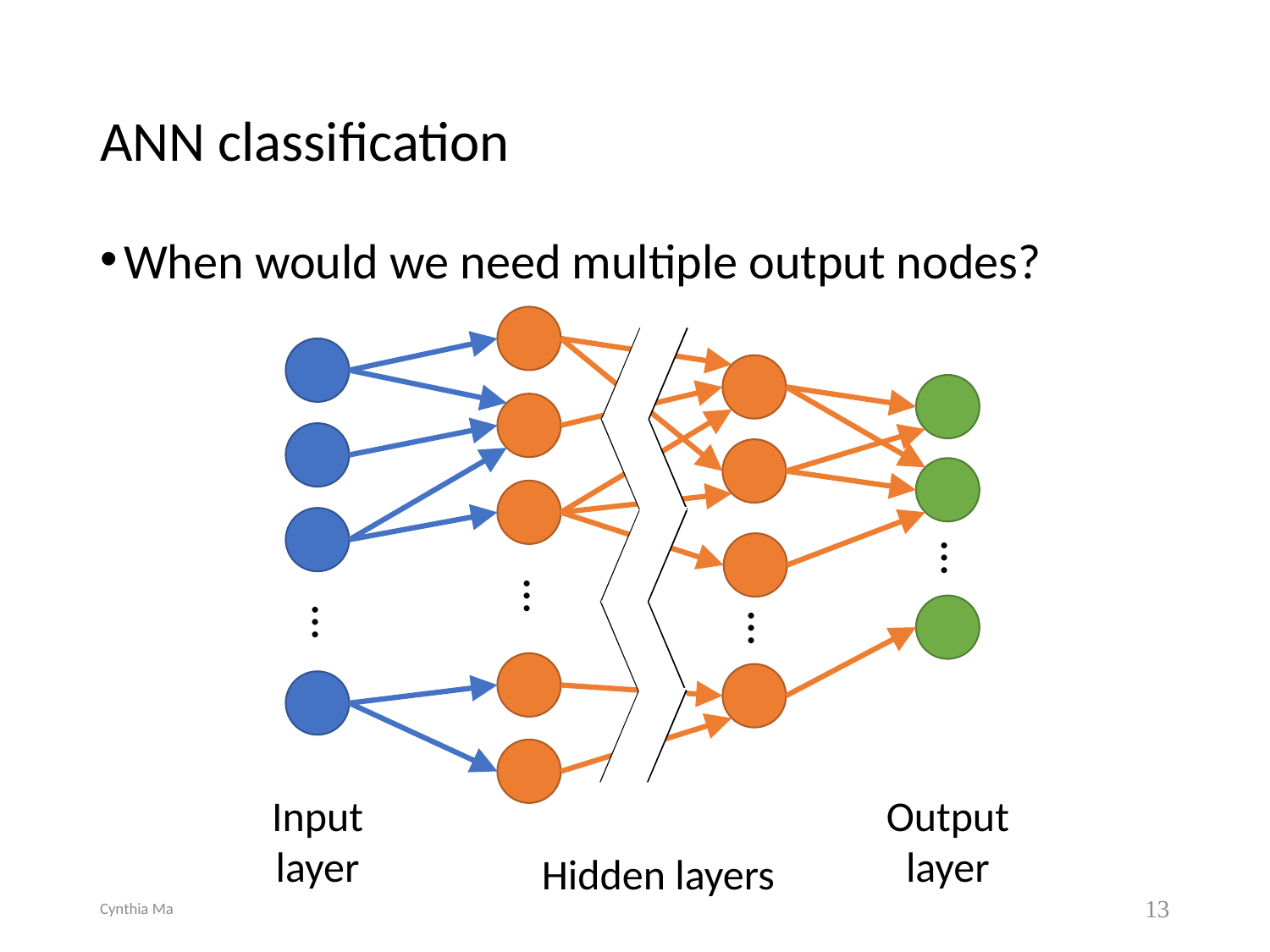

# ANN classification
When would we need multiple output nodes?

…
…
…
…
Output layer
Input layer
Hidden layers
Cynthia Ma
13